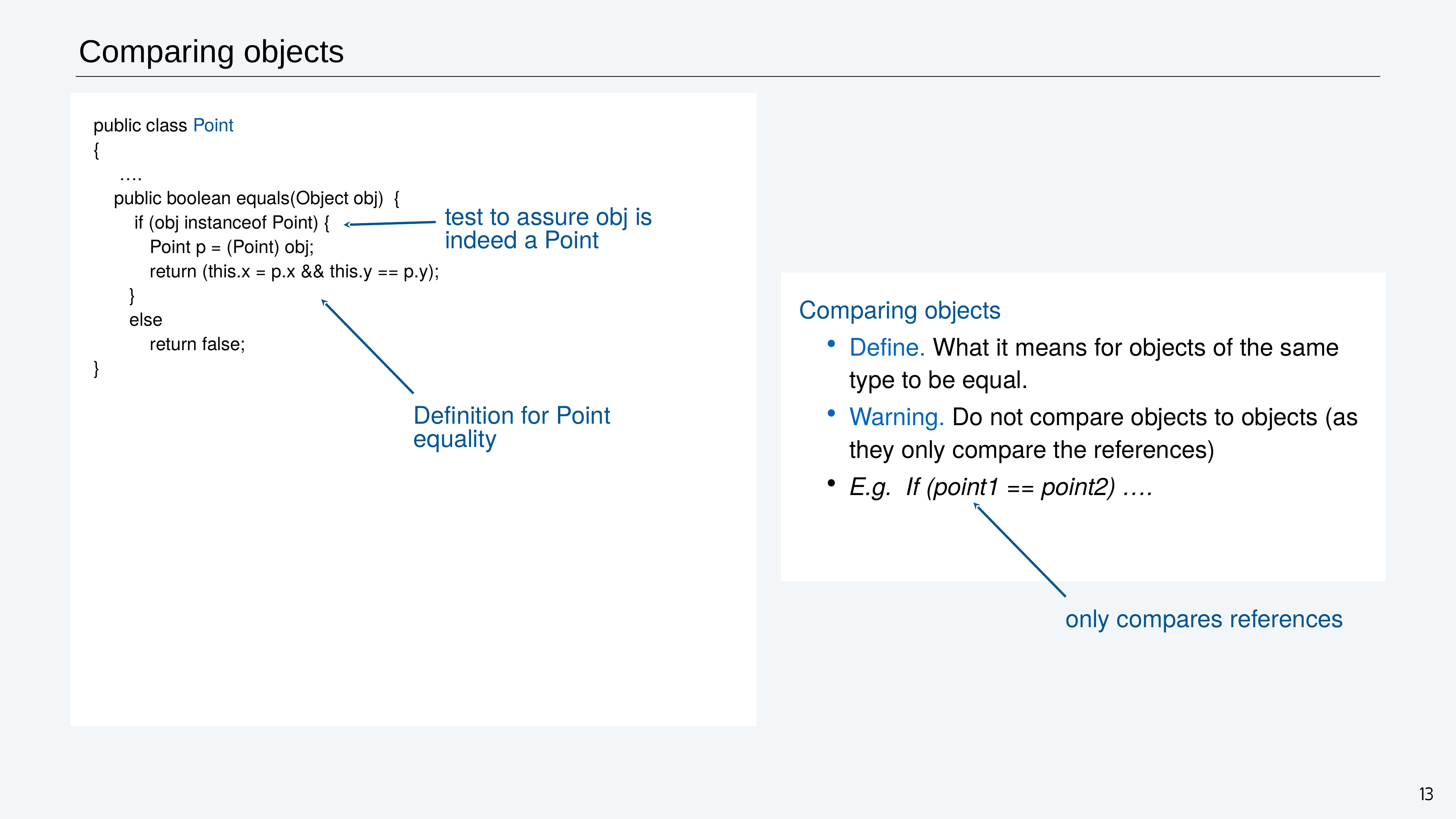

# Comparing objects
public class Point
{
     ….
    public boolean equals(Object obj)  {
        if (obj instanceof Point) {
           Point p = (Point) obj;
           return (this.x = p.x && this.y == p.y);
       }
       else
           return false;
}

test to assure obj is indeed a Point

Comparing objects
Define. What it means for objects of the same type to be equal.
Warning. Do not compare objects to objects (as they only compare the references)
E.g.  If (point1 == point2) ….

Definition for Point equality

only compares references
13